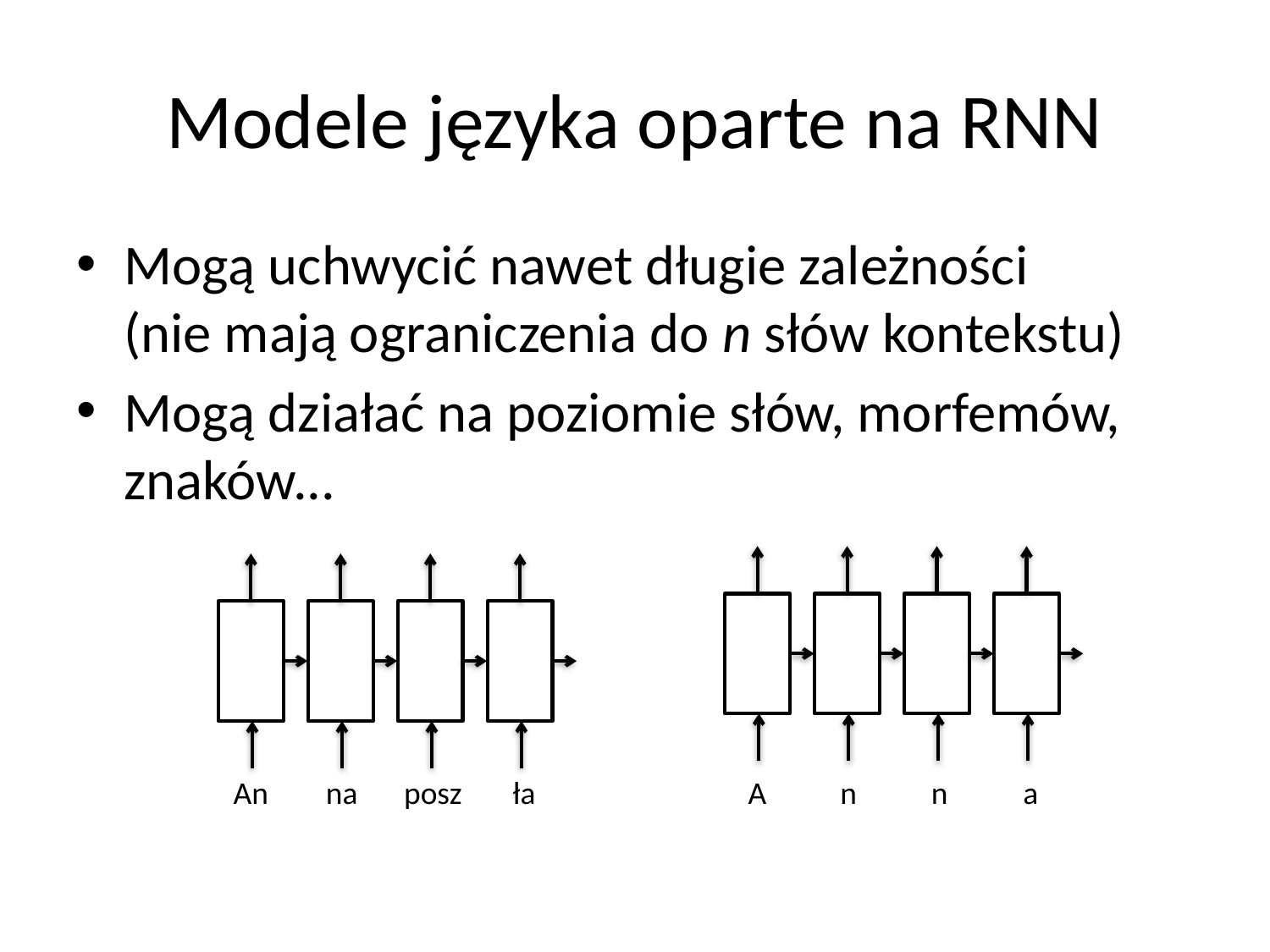

# Modele języka oparte na RNN
Mogą uchwycić nawet długie zależności
(nie mają ograniczenia do n słów kontekstu)
Mogą działać na poziomie słów, morfemów, znaków...

A
n
n
a

An
na
posz
ła